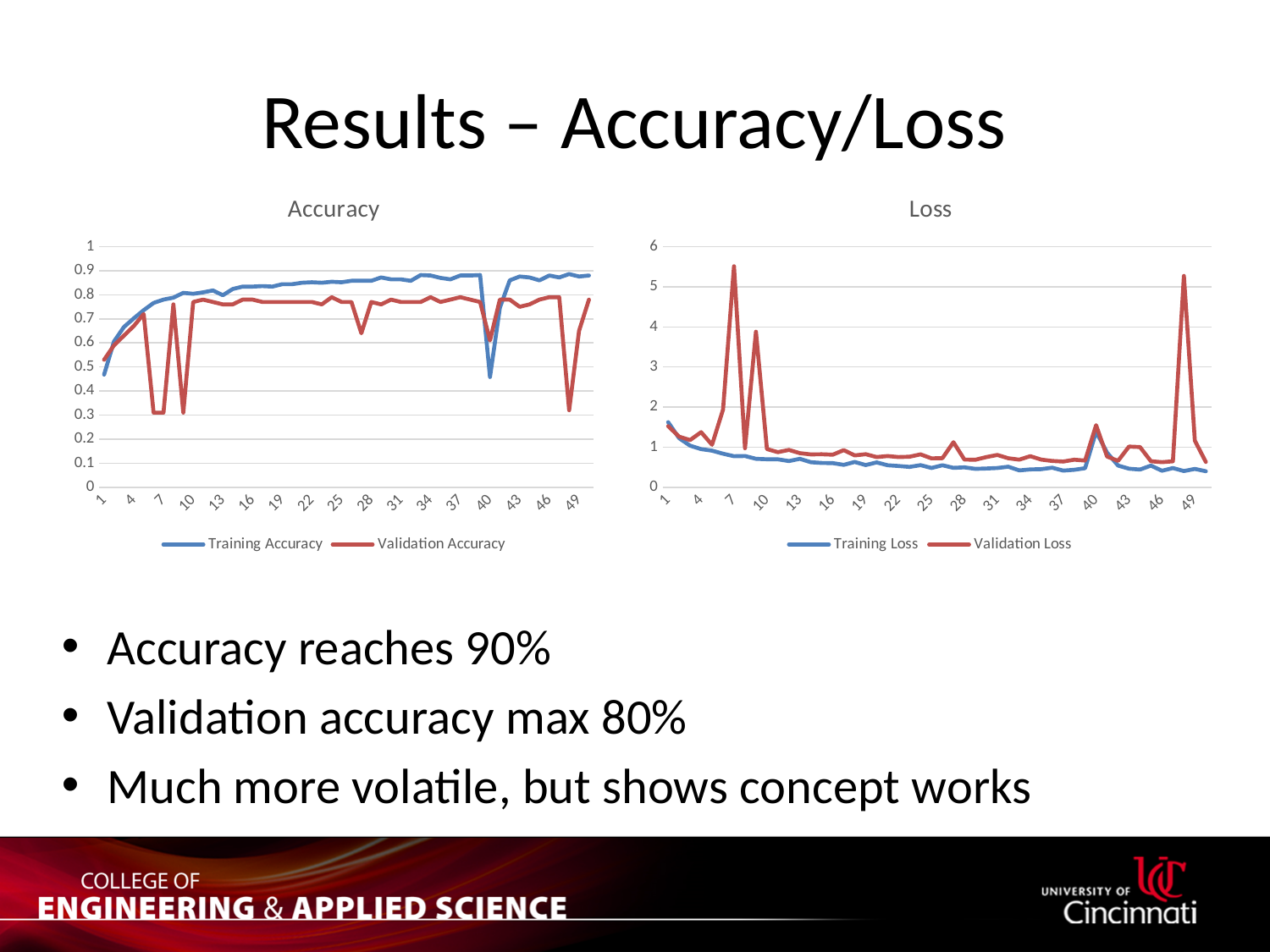

# Results – Accuracy/Loss

### Chart: Accuracy

| Category | Training Accuracy | Validation Accuracy |
|---|---|---|

### Chart: Loss

| Category | Training Loss | Validation Loss |
|---|---|---|
Accuracy reaches 90%
Validation accuracy max 80%
Much more volatile, but shows concept works